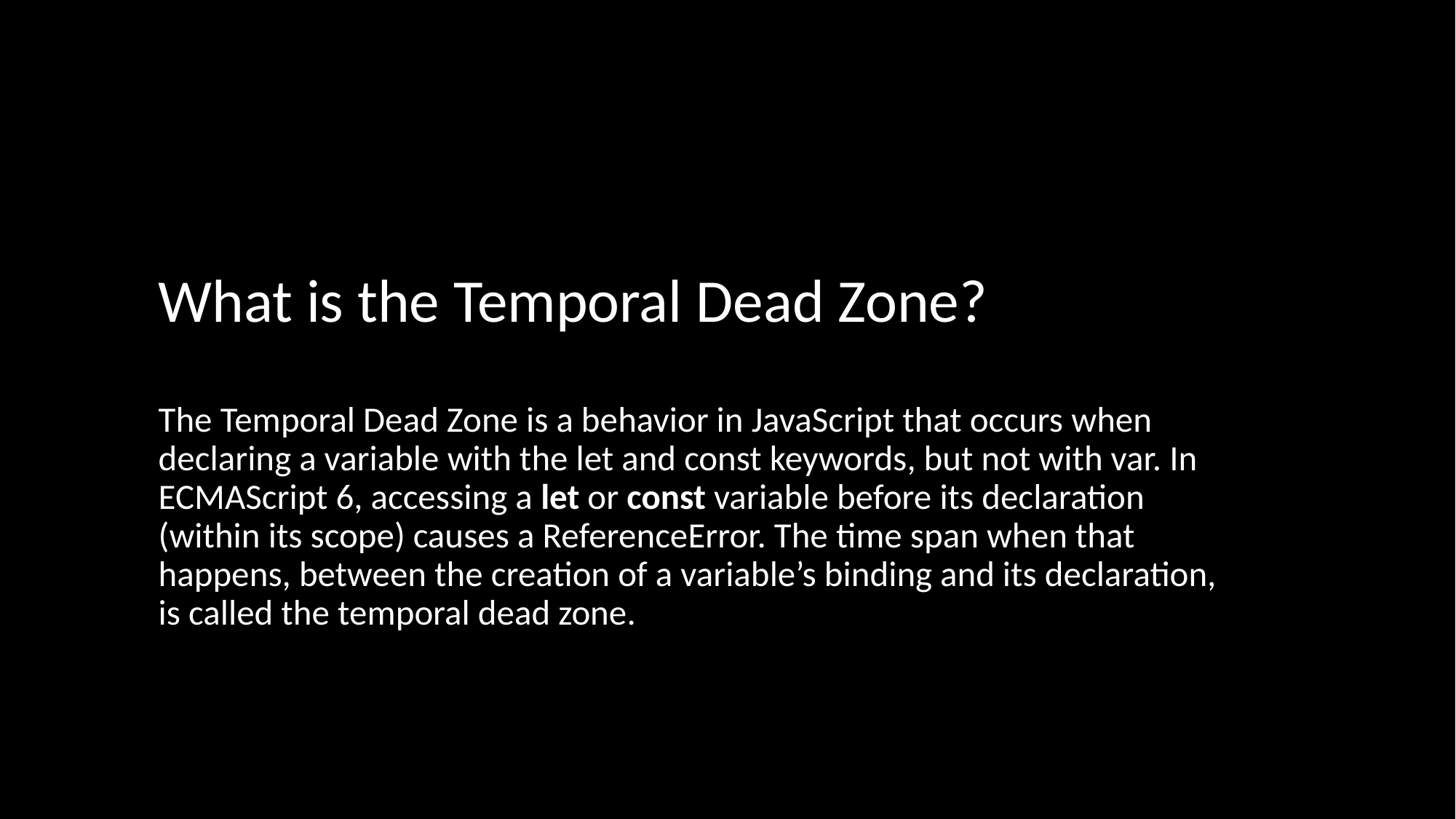

# What is the Temporal Dead Zone?
The Temporal Dead Zone is a behavior in JavaScript that occurs when declaring a variable with the let and const keywords, but not with var. In ECMAScript 6, accessing a let or const variable before its declaration (within its scope) causes a ReferenceError. The time span when that happens, between the creation of a variable’s binding and its declaration, is called the temporal dead zone.